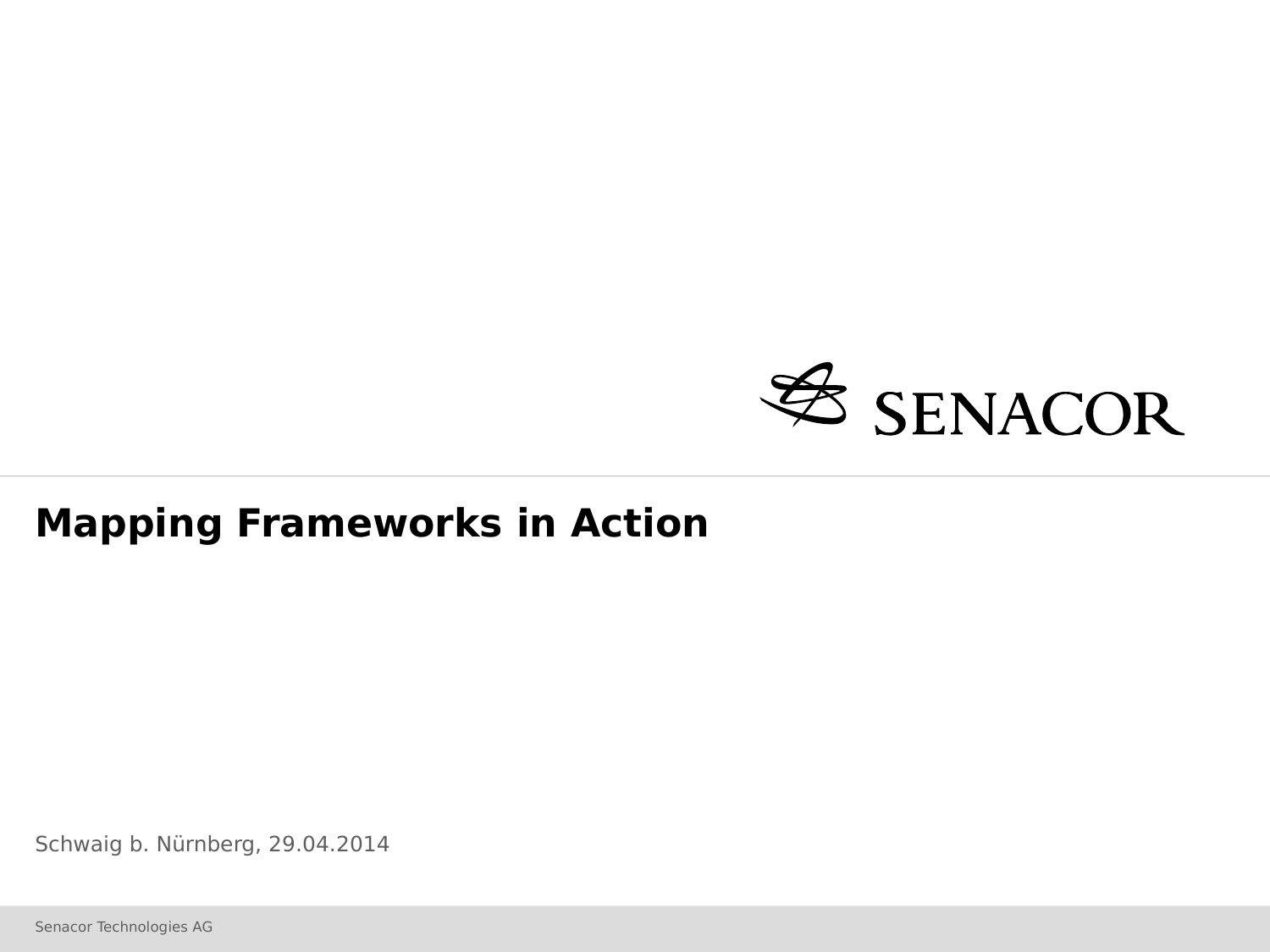

# Mapping Frameworks in Action

Schwaig b. Nürnberg, 29.04.2014